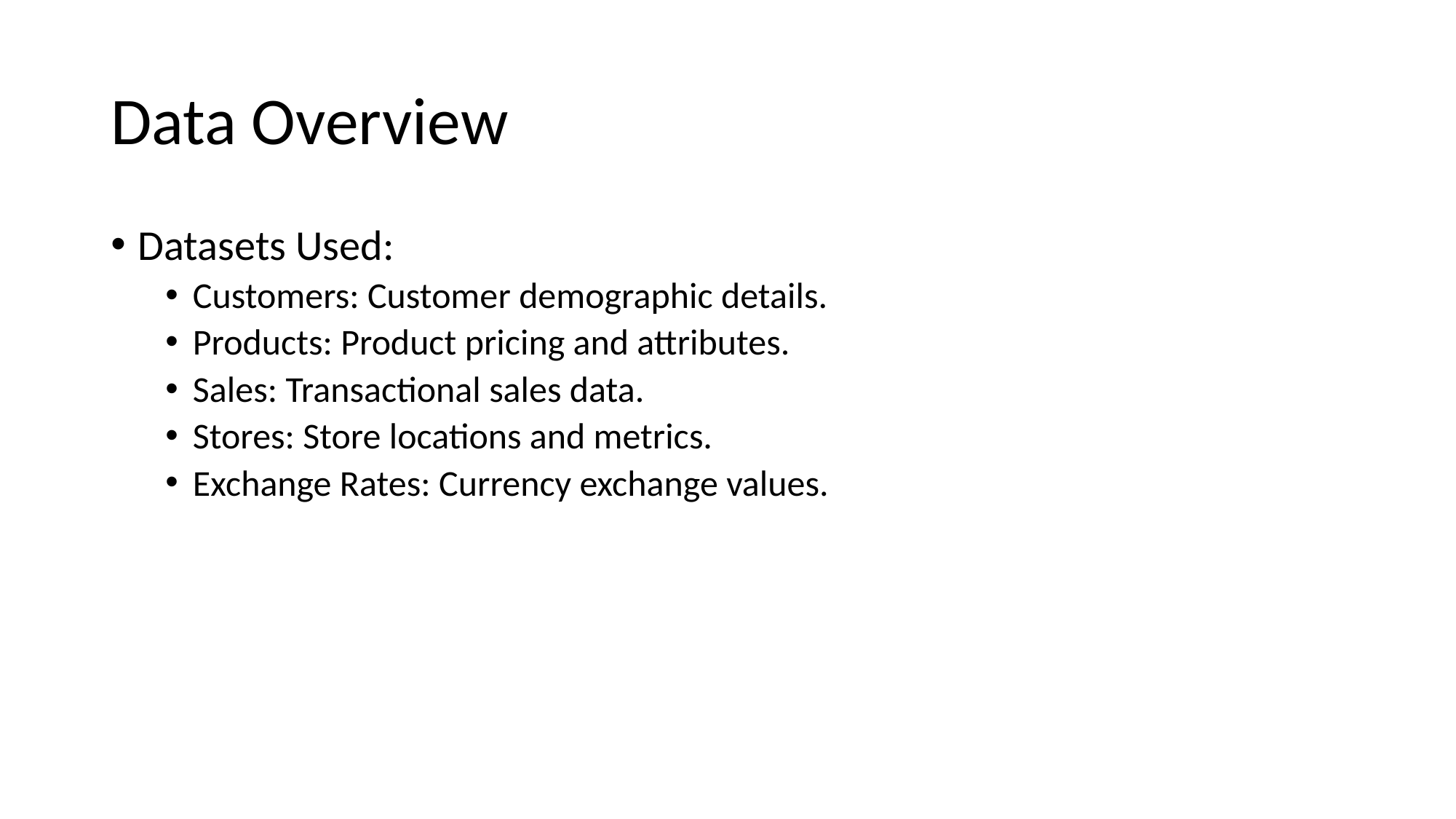

# Data Overview
Datasets Used:
Customers: Customer demographic details.
Products: Product pricing and attributes.
Sales: Transactional sales data.
Stores: Store locations and metrics.
Exchange Rates: Currency exchange values.